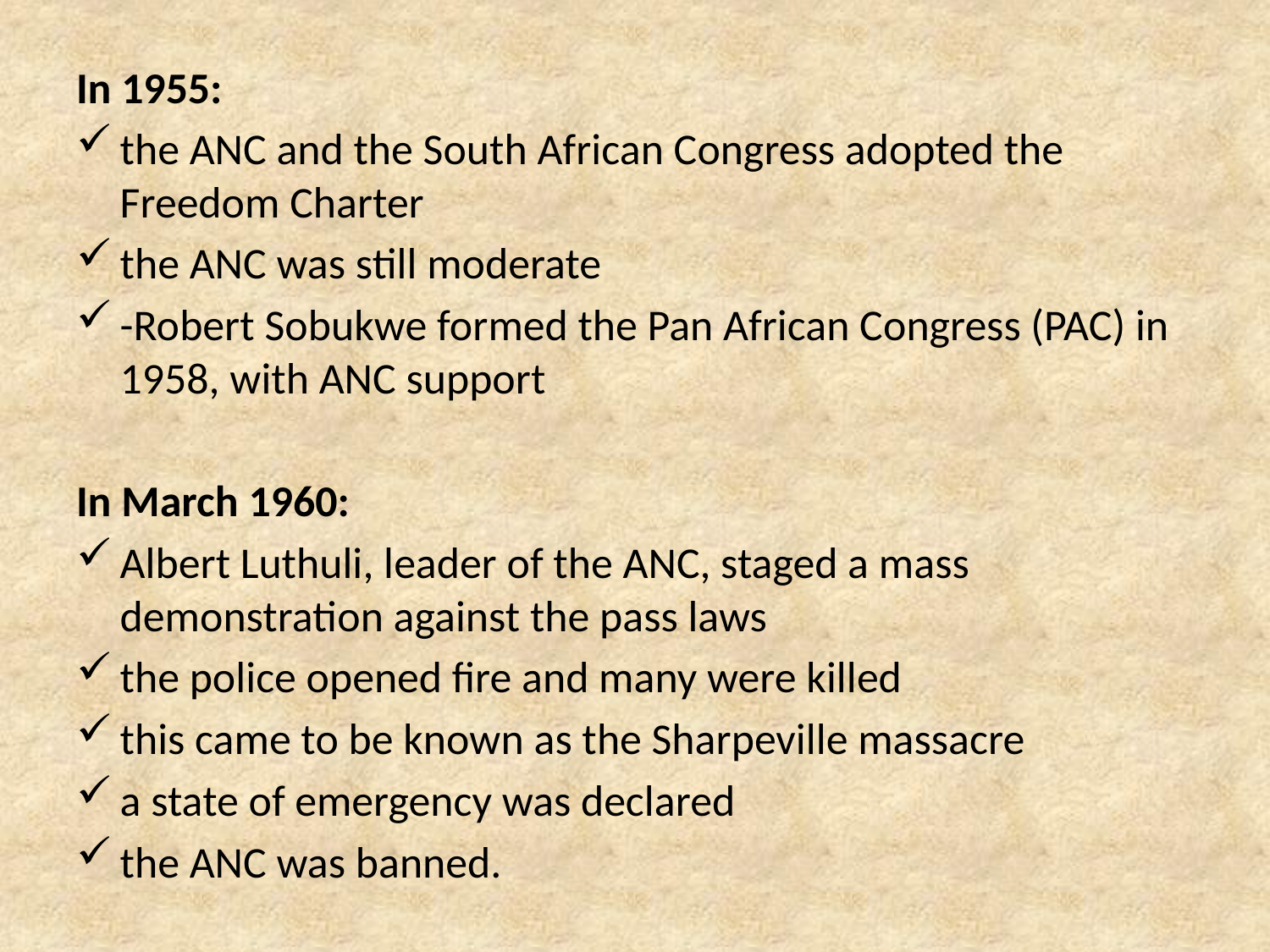

In 1955:
the ANC and the South African Congress adopted the Freedom Charter
the ANC was still moderate
-Robert Sobukwe formed the Pan African Congress (PAC) in 1958, with ANC support

In March 1960:
Albert Luthuli, leader of the ANC, staged a mass demonstration against the pass laws
the police opened fire and many were killed
this came to be known as the Sharpeville massacre
a state of emergency was declared
the ANC was banned.